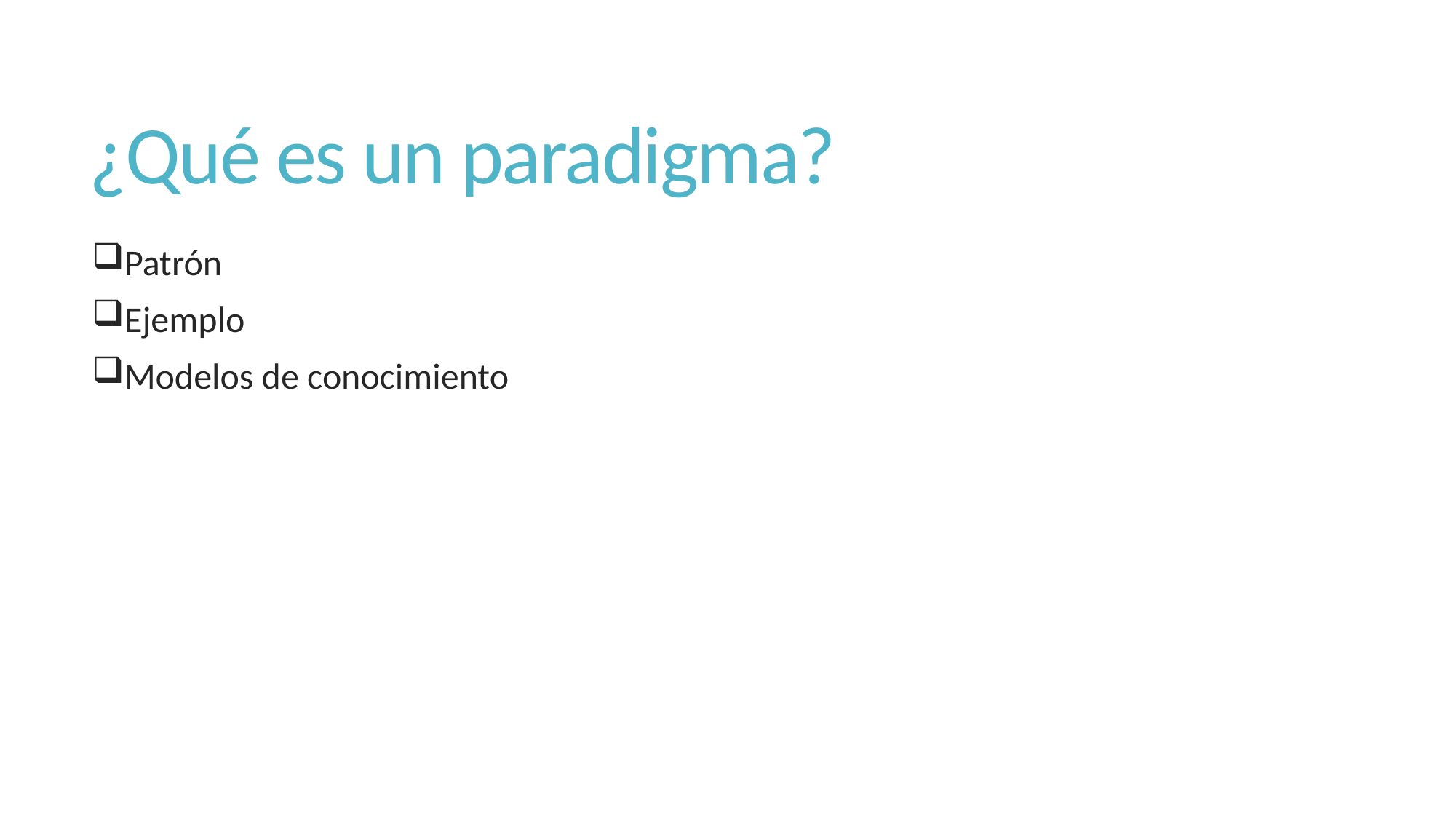

# ¿Qué es un paradigma?
Patrón
Ejemplo
Modelos de conocimiento